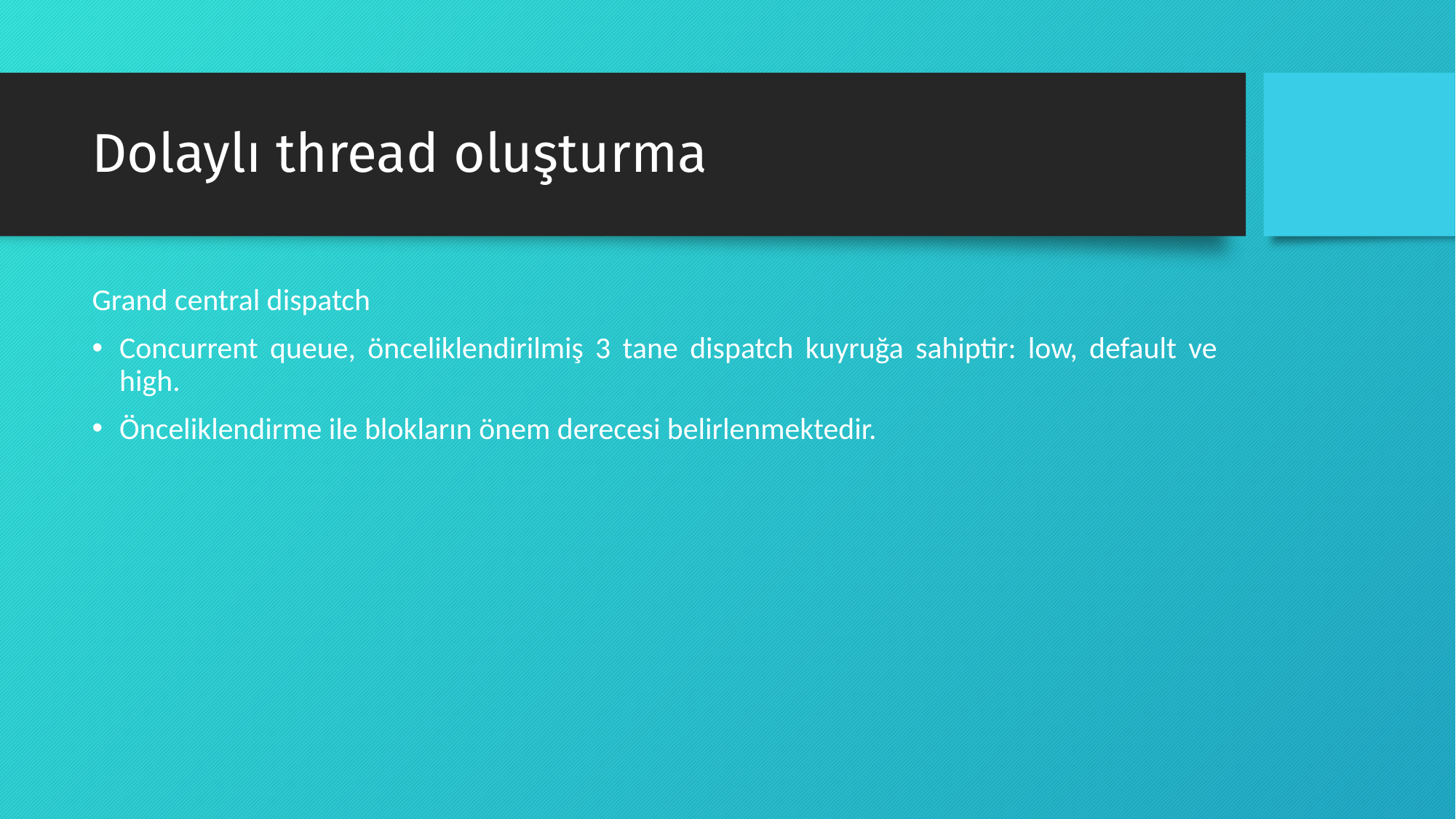

# Dolaylı thread oluşturma
Grand central dispatch
Concurrent queue, önceliklendirilmiş 3 tane dispatch kuyruğa sahiptir: low, default ve high.
Önceliklendirme ile blokların önem derecesi belirlenmektedir.